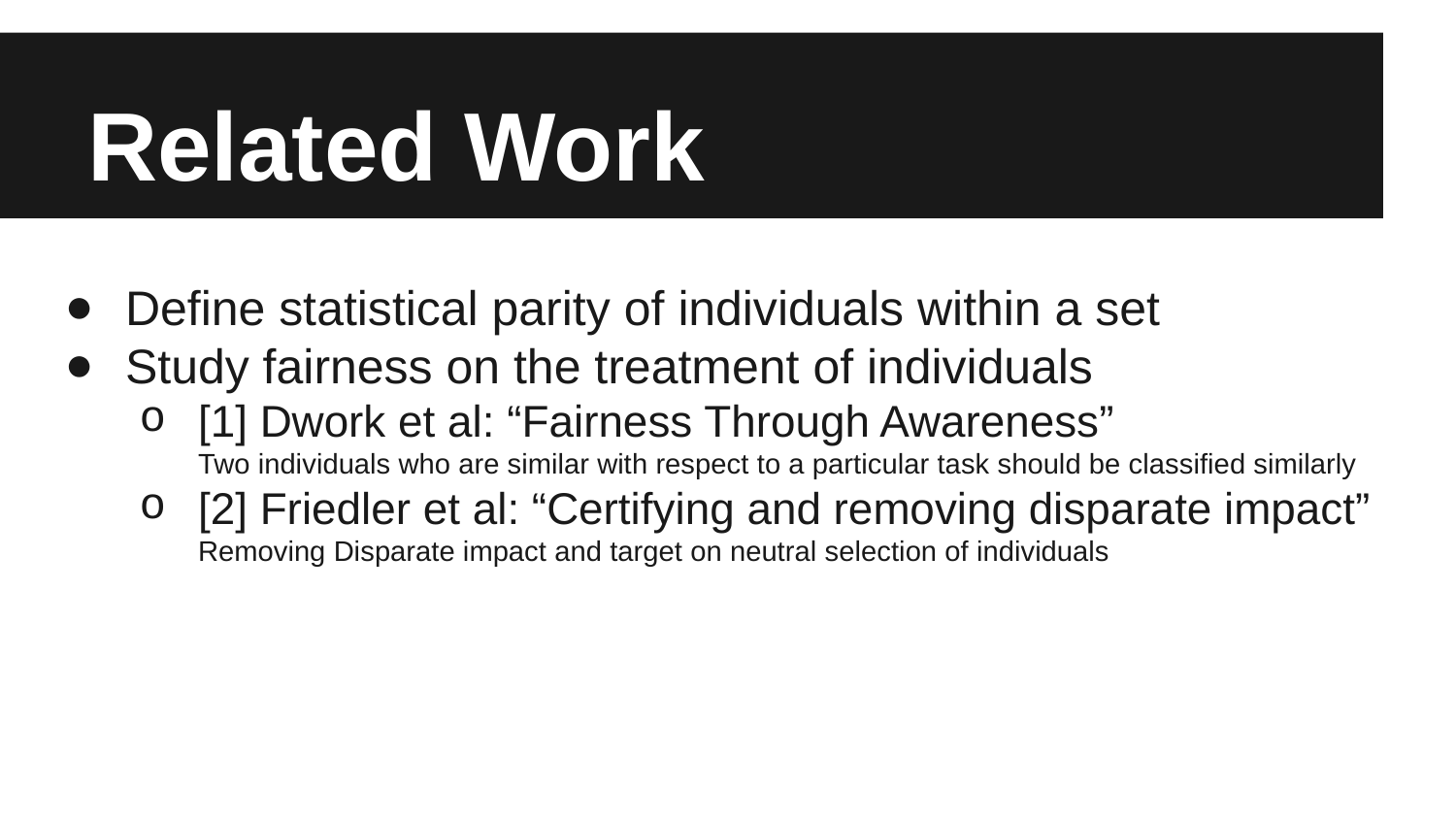

# Related Work
Define statistical parity of individuals within a set
Study fairness on the treatment of individuals
[1] Dwork et al: “Fairness Through Awareness”
Two individuals who are similar with respect to a particular task should be classified similarly
[2] Friedler et al: “Certifying and removing disparate impact”
Removing Disparate impact and target on neutral selection of individuals